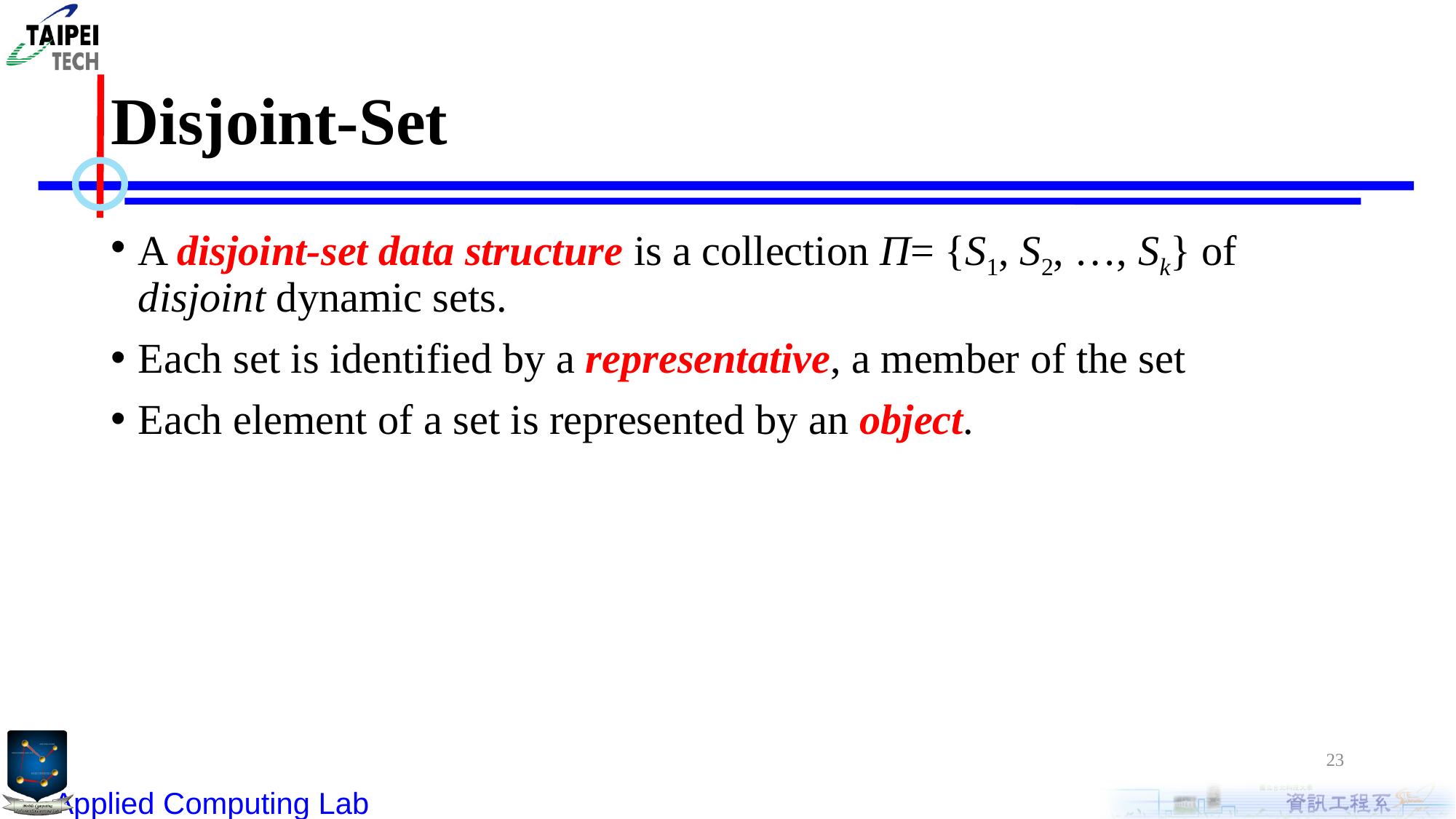

# Disjoint-Set
A disjoint-set data structure is a collection Π= {S1, S2, …, Sk} of disjoint dynamic sets.
Each set is identified by a representative, a member of the set
Each element of a set is represented by an object.
23